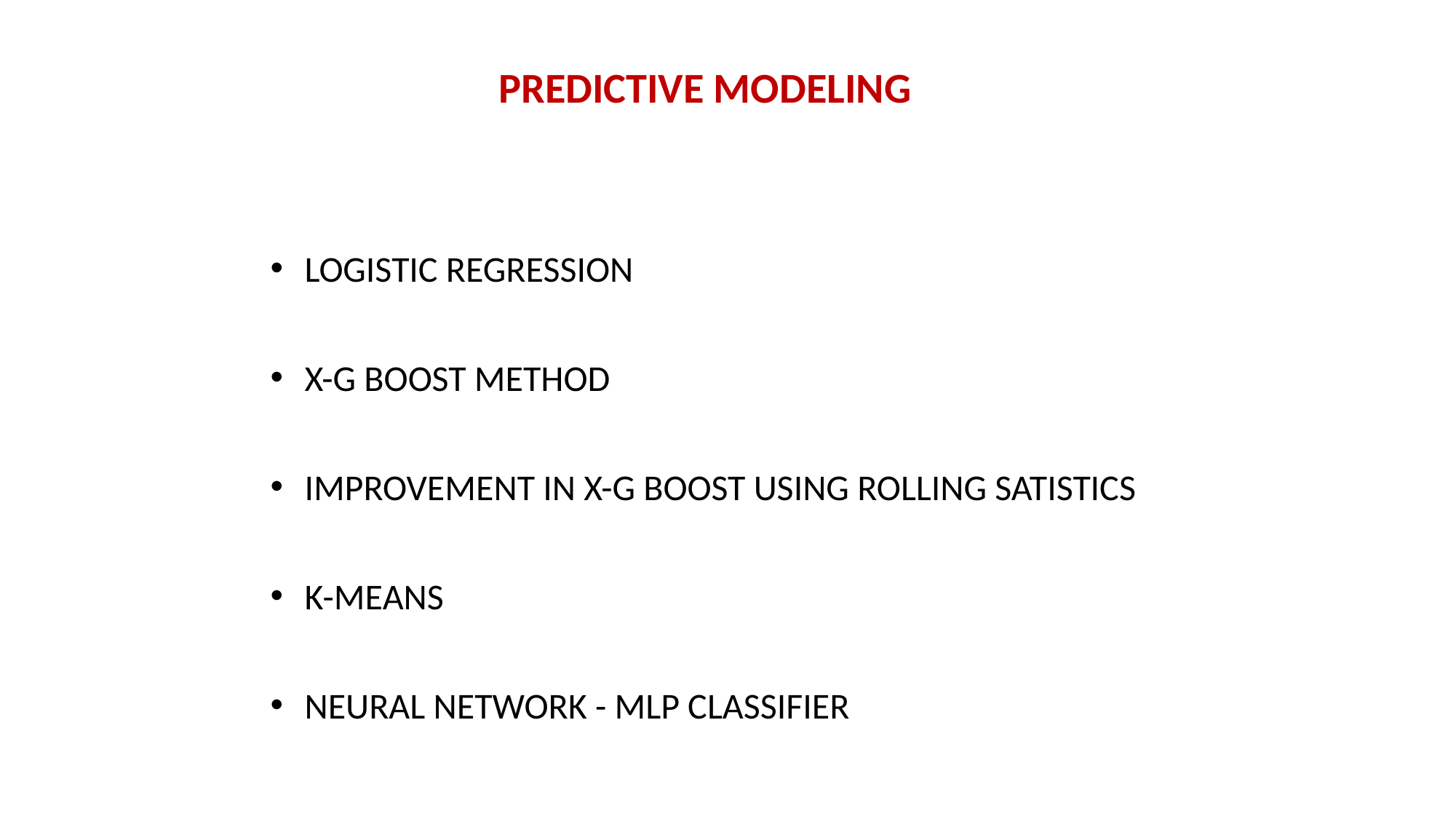

# PREDICTIVE MODELING
LOGISTIC REGRESSION
X-G BOOST METHOD
IMPROVEMENT IN X-G BOOST USING ROLLING SATISTICS
K-MEANS
NEURAL NETWORK - MLP CLASSIFIER